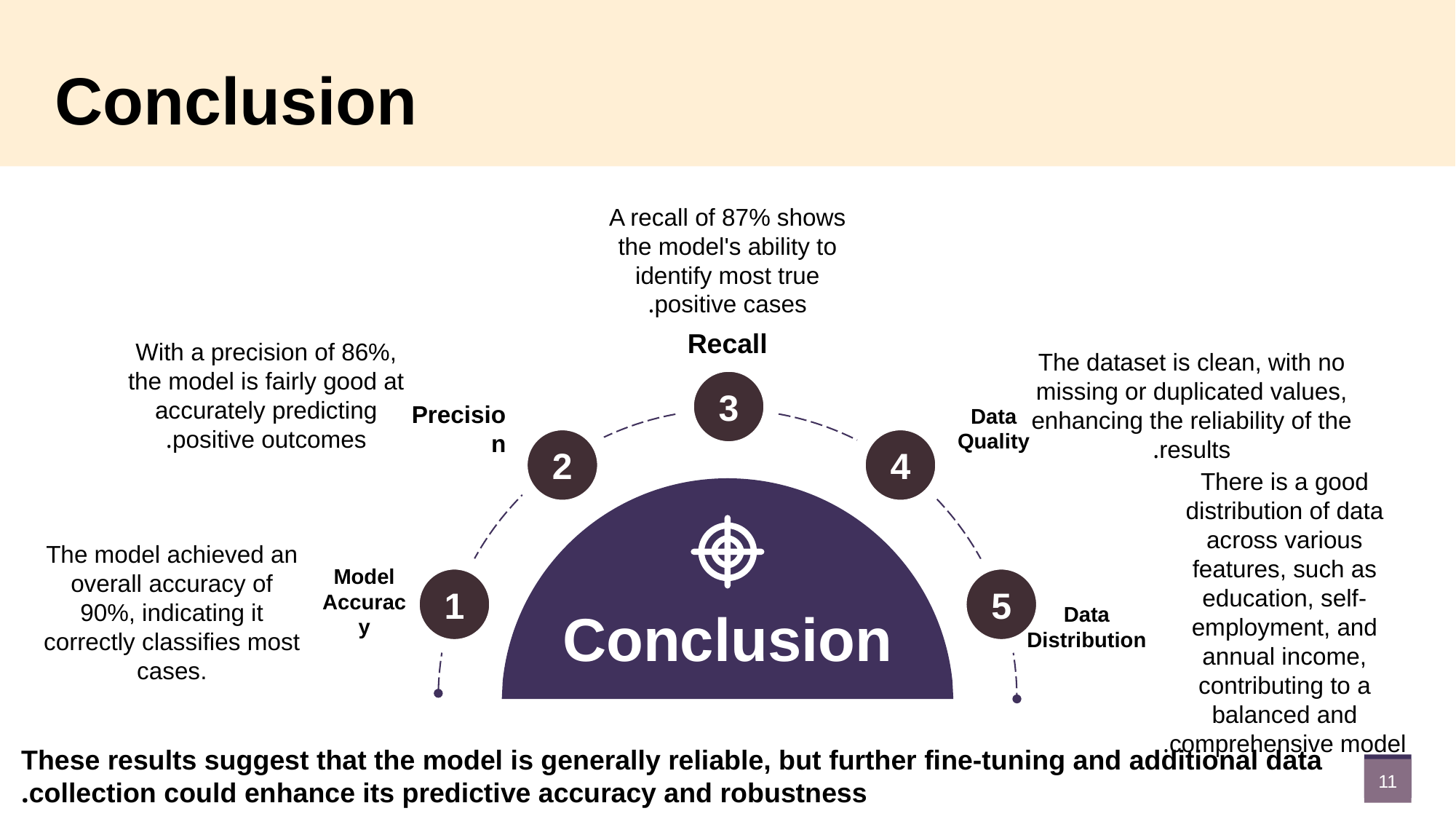

# Conclusion
A recall of 87% shows the model's ability to identify most true positive cases.
Recall
With a precision of 86%, the model is fairly good at accurately predicting positive outcomes.
The dataset is clean, with no missing or duplicated values, enhancing the reliability of the results.
3
Precision
Data Quality

2
4

The model achieved an overall accuracy of 90%, indicating it correctly classifies most cases.

Model Accuracy
1
5
Data Distribution
There is a good distribution of data across various features, such as education, self-employment, and annual income, contributing to a balanced and comprehensive model.
Conclusion
These results suggest that the model is generally reliable, but further fine-tuning and additional data collection could enhance its predictive accuracy and robustness.
11